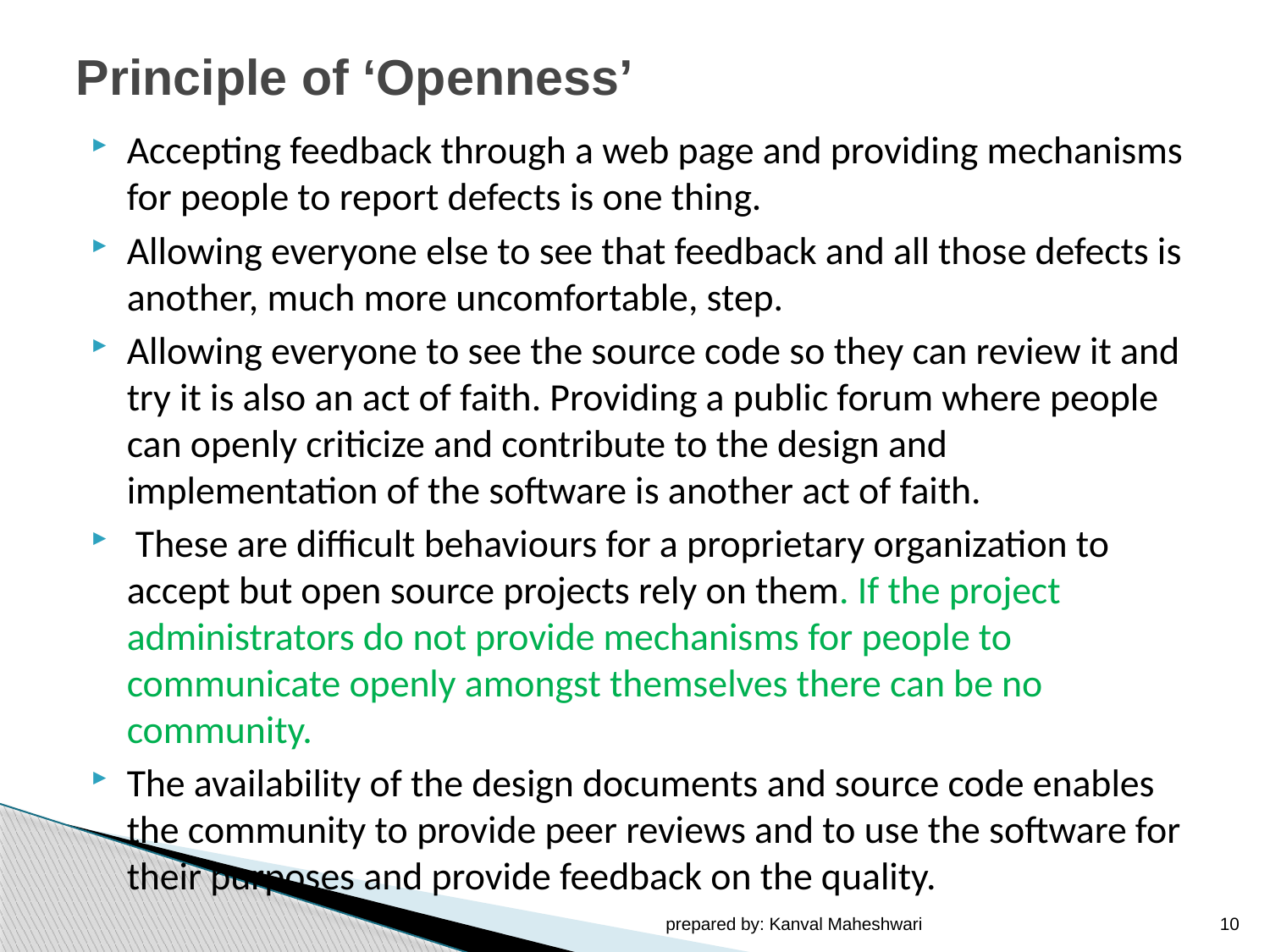

# Principle of ‘Openness’
Accepting feedback through a web page and providing mechanisms for people to report defects is one thing.
Allowing everyone else to see that feedback and all those defects is another, much more uncomfortable, step.
Allowing everyone to see the source code so they can review it and try it is also an act of faith. Providing a public forum where people can openly criticize and contribute to the design and implementation of the software is another act of faith.
 These are difficult behaviours for a proprietary organization to accept but open source projects rely on them. If the project administrators do not provide mechanisms for people to communicate openly amongst themselves there can be no community.
The availability of the design documents and source code enables the community to provide peer reviews and to use the software for their purposes and provide feedback on the quality.

prepared by: Kanval Maheshwari
10